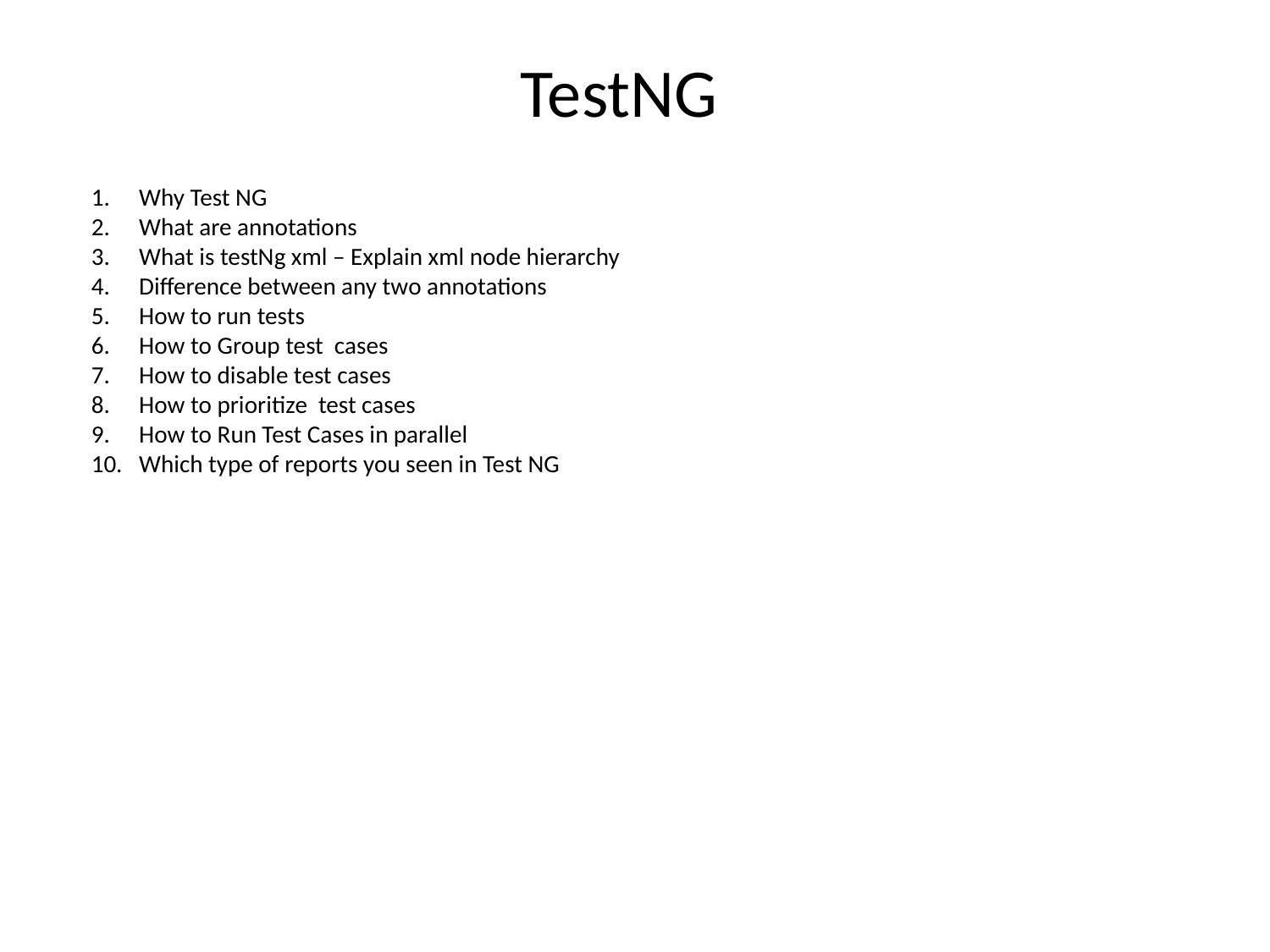

TestNG
Why Test NG
What are annotations
What is testNg xml – Explain xml node hierarchy
Difference between any two annotations
How to run tests
How to Group test  cases
How to disable test cases
How to prioritize  test cases
How to Run Test Cases in parallel
Which type of reports you seen in Test NG